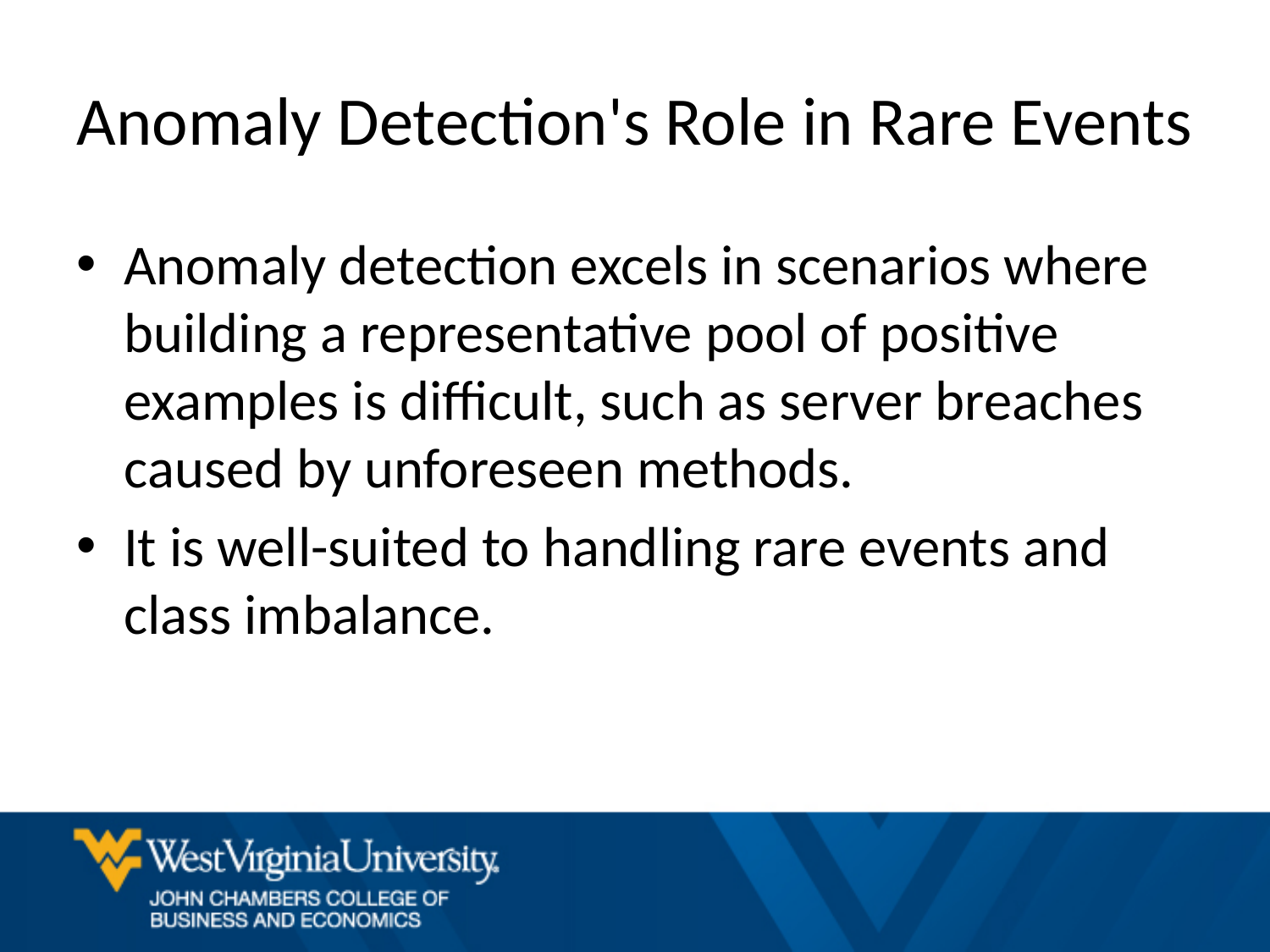

# Anomaly Detection's Role in Rare Events
Anomaly detection excels in scenarios where building a representative pool of positive examples is difficult, such as server breaches caused by unforeseen methods.
It is well-suited to handling rare events and class imbalance.